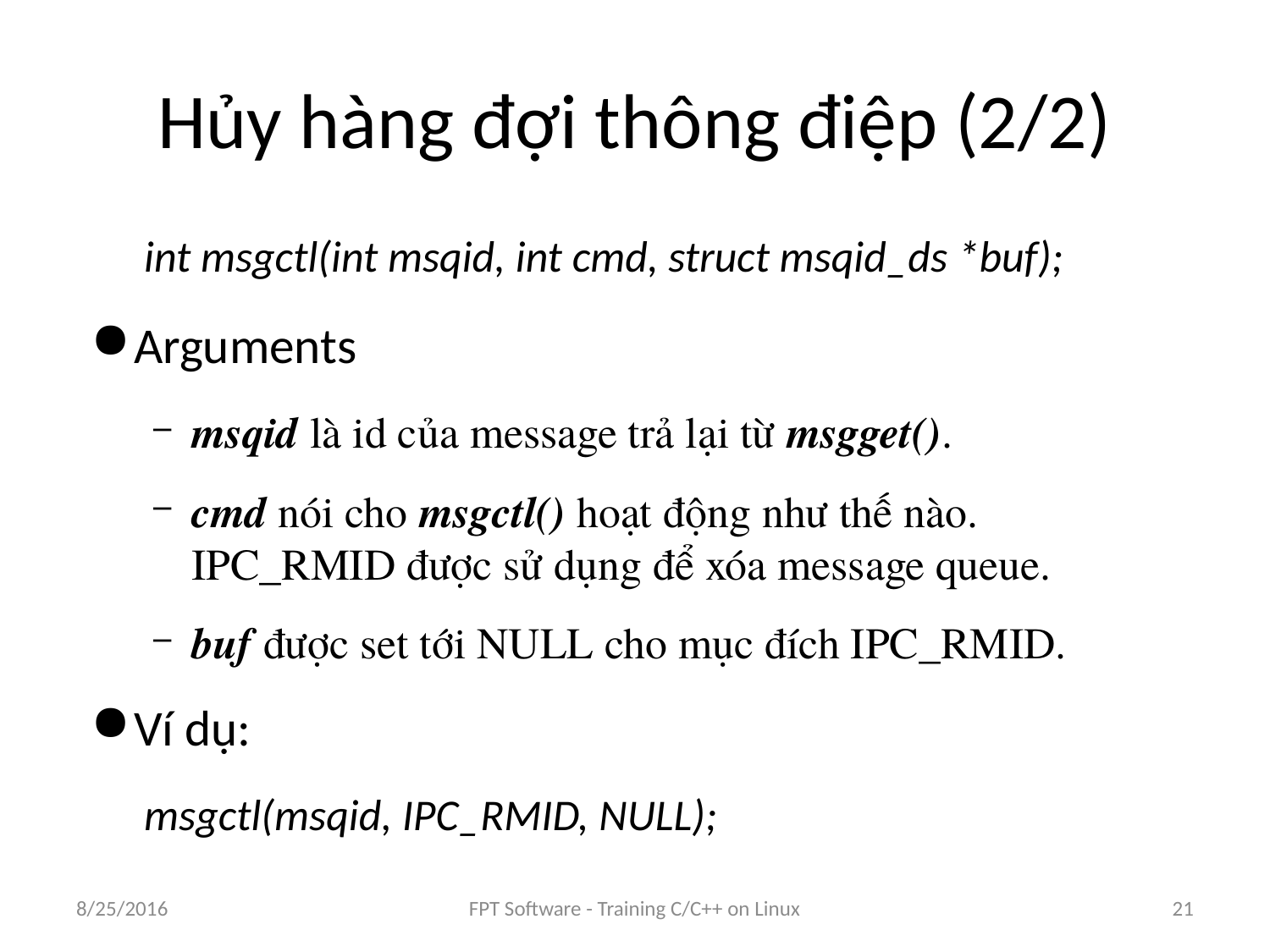

# Hủy hàng đợi thông điệp (2/2)
int msgctl(int msqid, int cmd, struct msqid_ds *buf);
Arguments
msqid là id của message trả lại từ msgget().
cmd nói cho msgctl() hoạt động như thế nào. IPC_RMID được sử dụng để xóa message queue.
buf được set tới NULL cho mục đích IPC_RMID.
Ví dụ:
msgctl(msqid, IPC_RMID, NULL);
8/25/2016
FPT Software - Training C/C++ on Linux
21